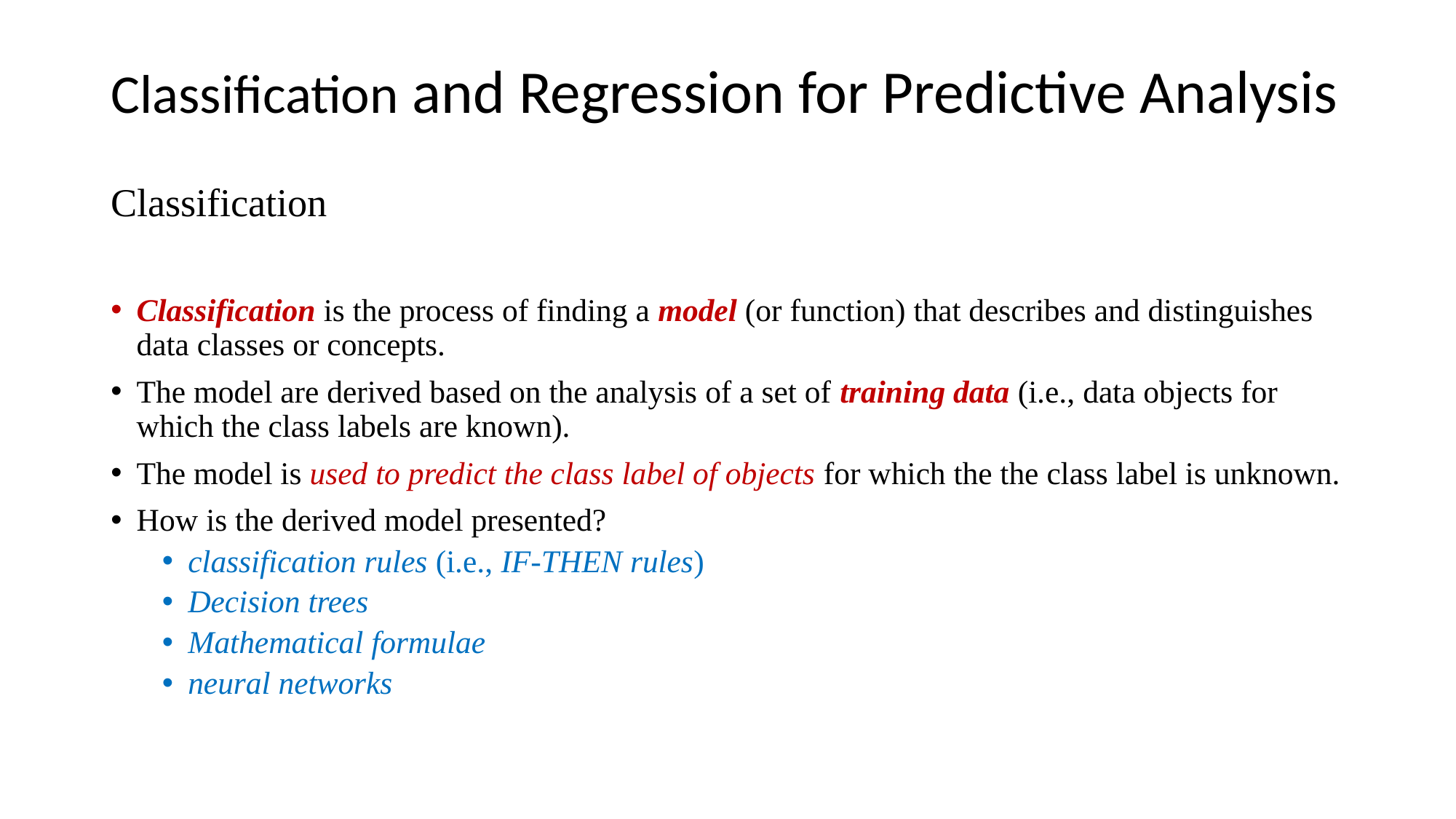

# Classification and Regression for Predictive Analysis
Classification

Classification is the process of finding a model (or function) that describes and distinguishes data classes or concepts.
The model are derived based on the analysis of a set of training data (i.e., data objects for which the class labels are known).
The model is used to predict the class label of objects for which the the class label is unknown.
How is the derived model presented?
classification rules (i.e., IF-THEN rules)
Decision trees
Mathematical formulae
neural networks